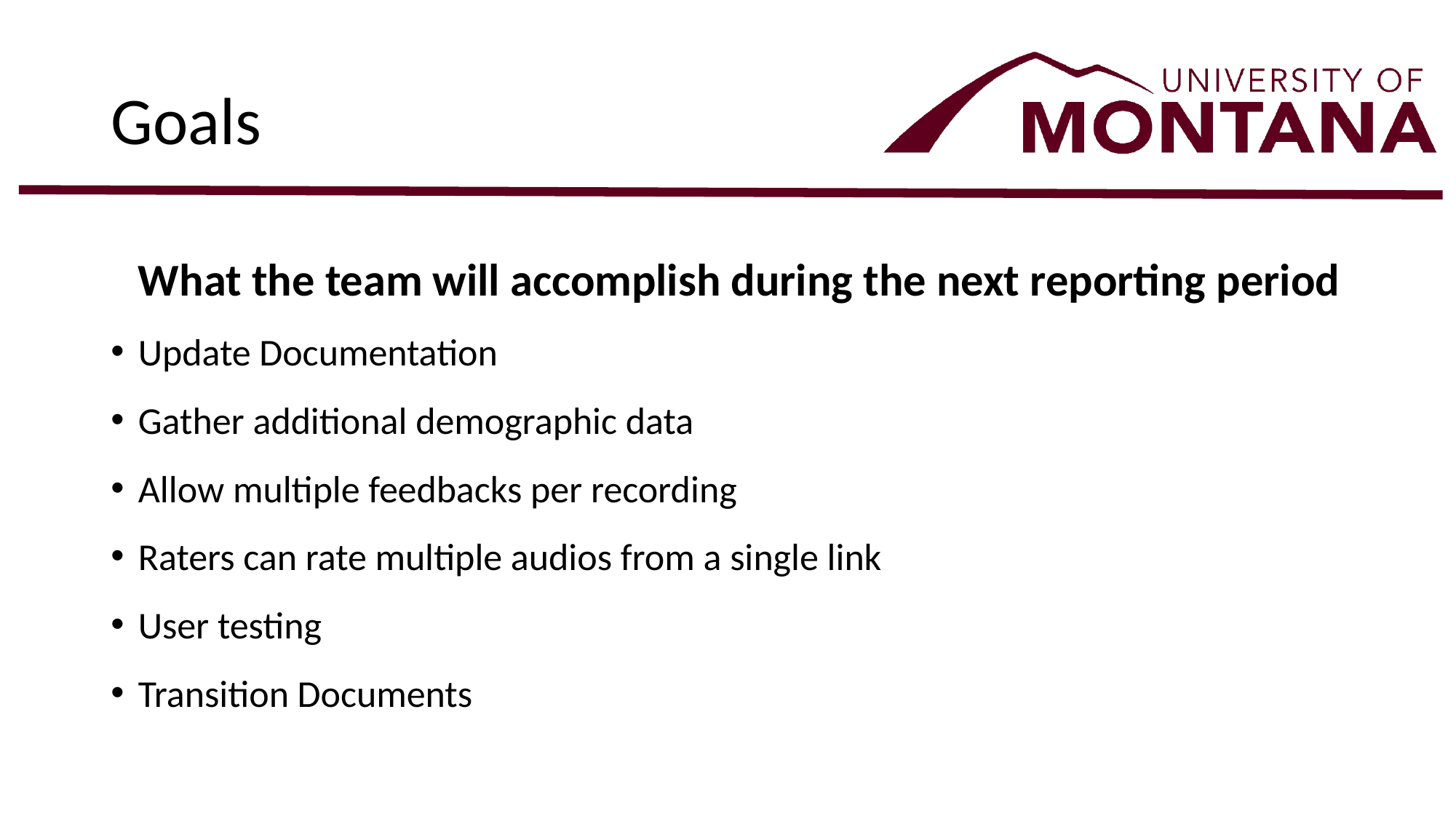

# Goals
What the team will accomplish during the next reporting period
Update Documentation
Gather additional demographic data
Allow multiple feedbacks per recording
Raters can rate multiple audios from a single link
User testing
Transition Documents